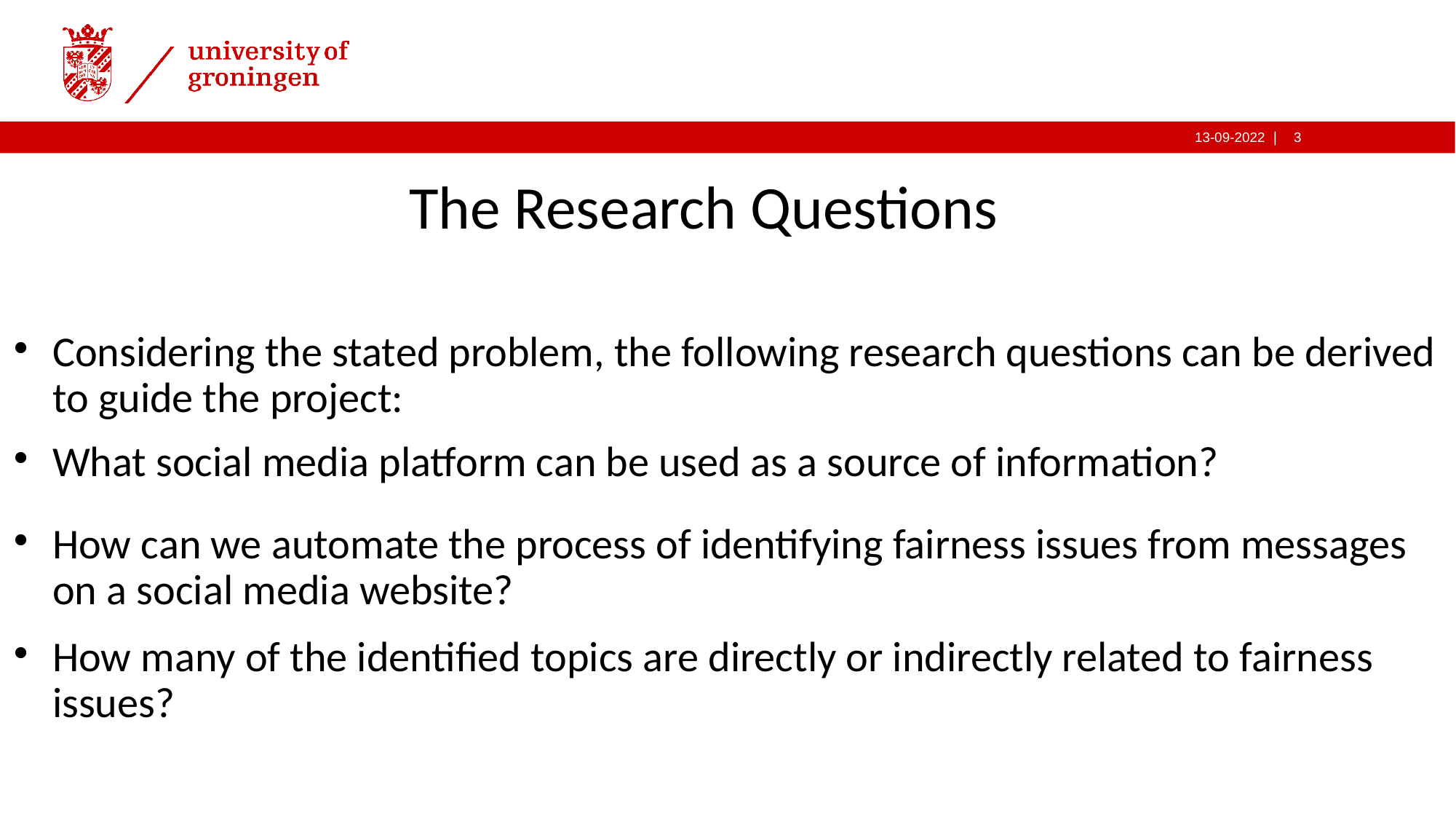

The Research Questions

Considering the stated problem, the following research questions can be derived to guide the project:
What social media platform can be used as a source of information?
How can we automate the process of identifying fairness issues from messages on a social media website?
How many of the identified topics are directly or indirectly related to fairness issues?